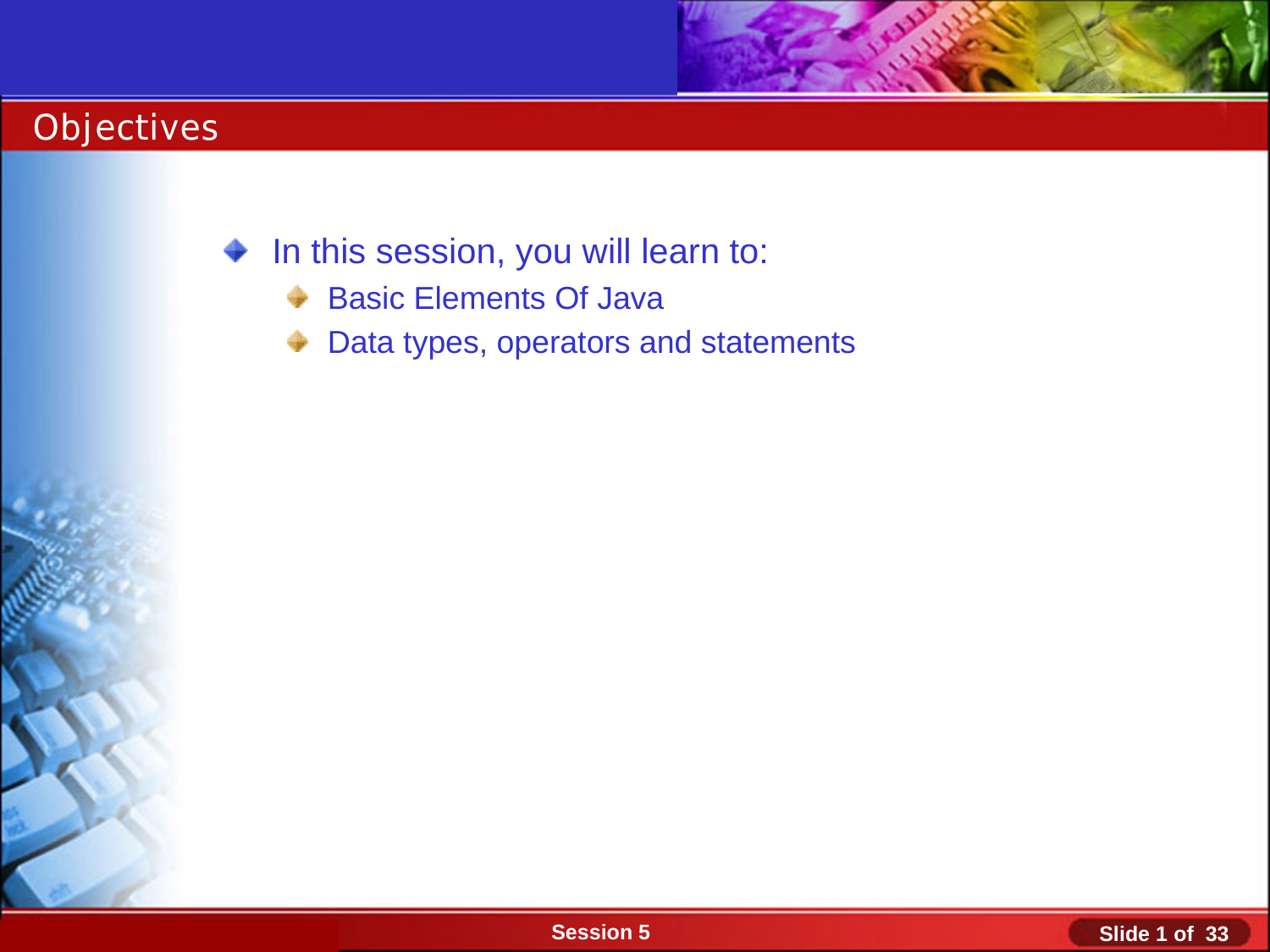

Objectives
In this session, you will learn to:
Basic Elements Of Java
Data types, operators and statements